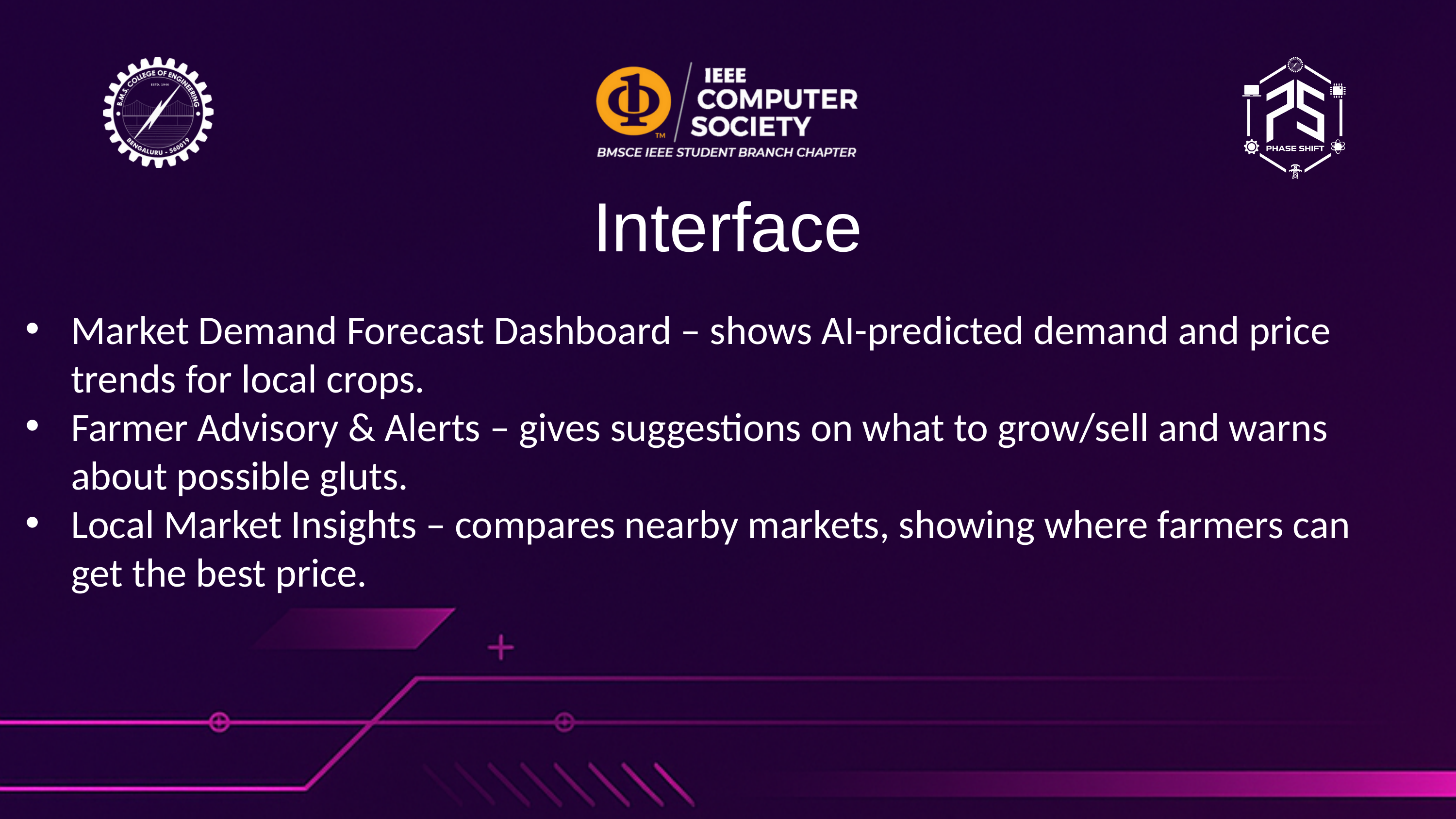

Interface
Market Demand Forecast Dashboard – shows AI-predicted demand and price trends for local crops.
Farmer Advisory & Alerts – gives suggestions on what to grow/sell and warns about possible gluts.
Local Market Insights – compares nearby markets, showing where farmers can get the best price.